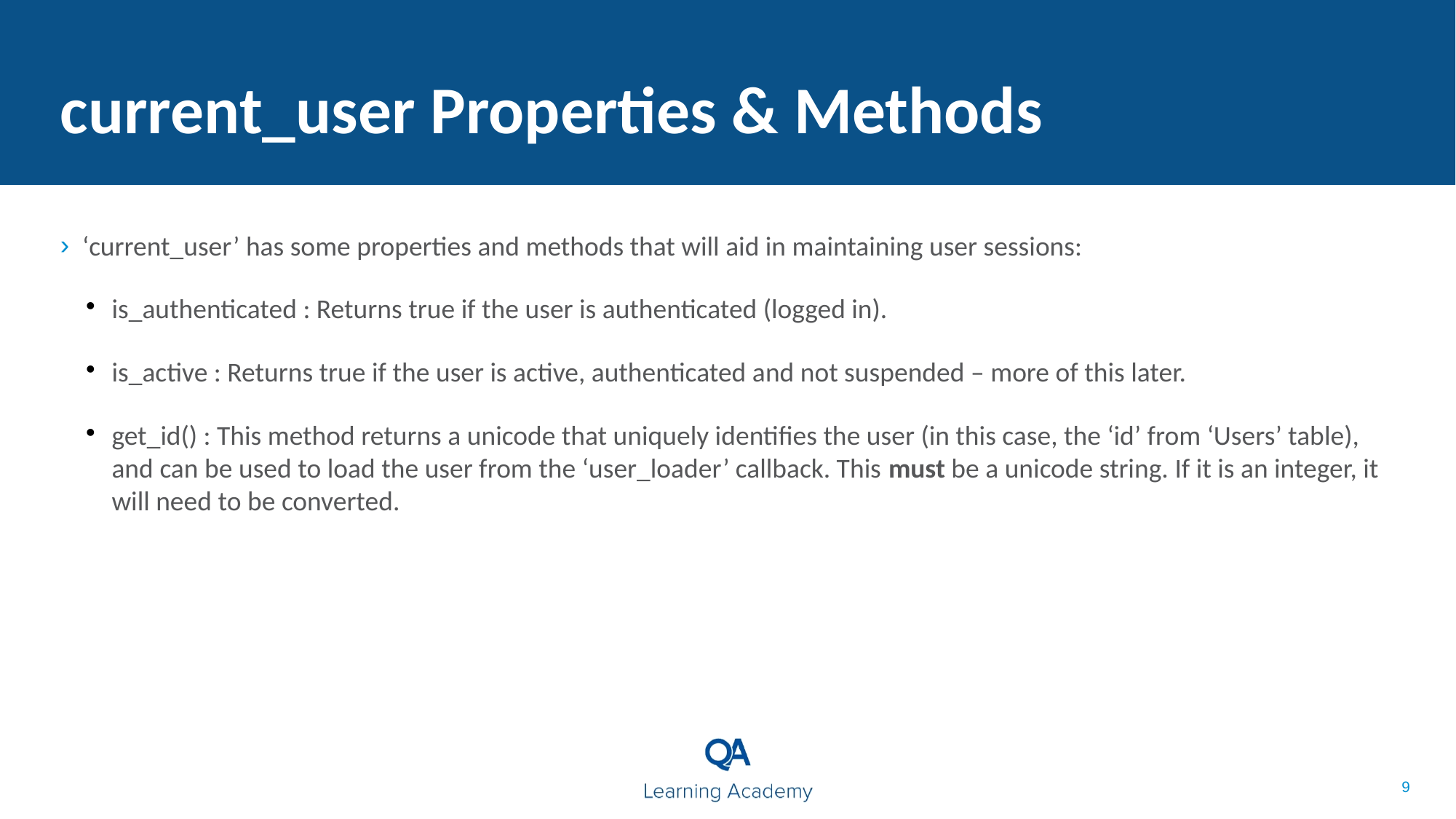

current_user Properties & Methods
‘current_user’ has some properties and methods that will aid in maintaining user sessions:
is_authenticated : Returns true if the user is authenticated (logged in).
is_active : Returns true if the user is active, authenticated and not suspended – more of this later.
get_id() : This method returns a unicode that uniquely identifies the user (in this case, the ‘id’ from ‘Users’ table), and can be used to load the user from the ‘user_loader’ callback. This must be a unicode string. If it is an integer, it will need to be converted.